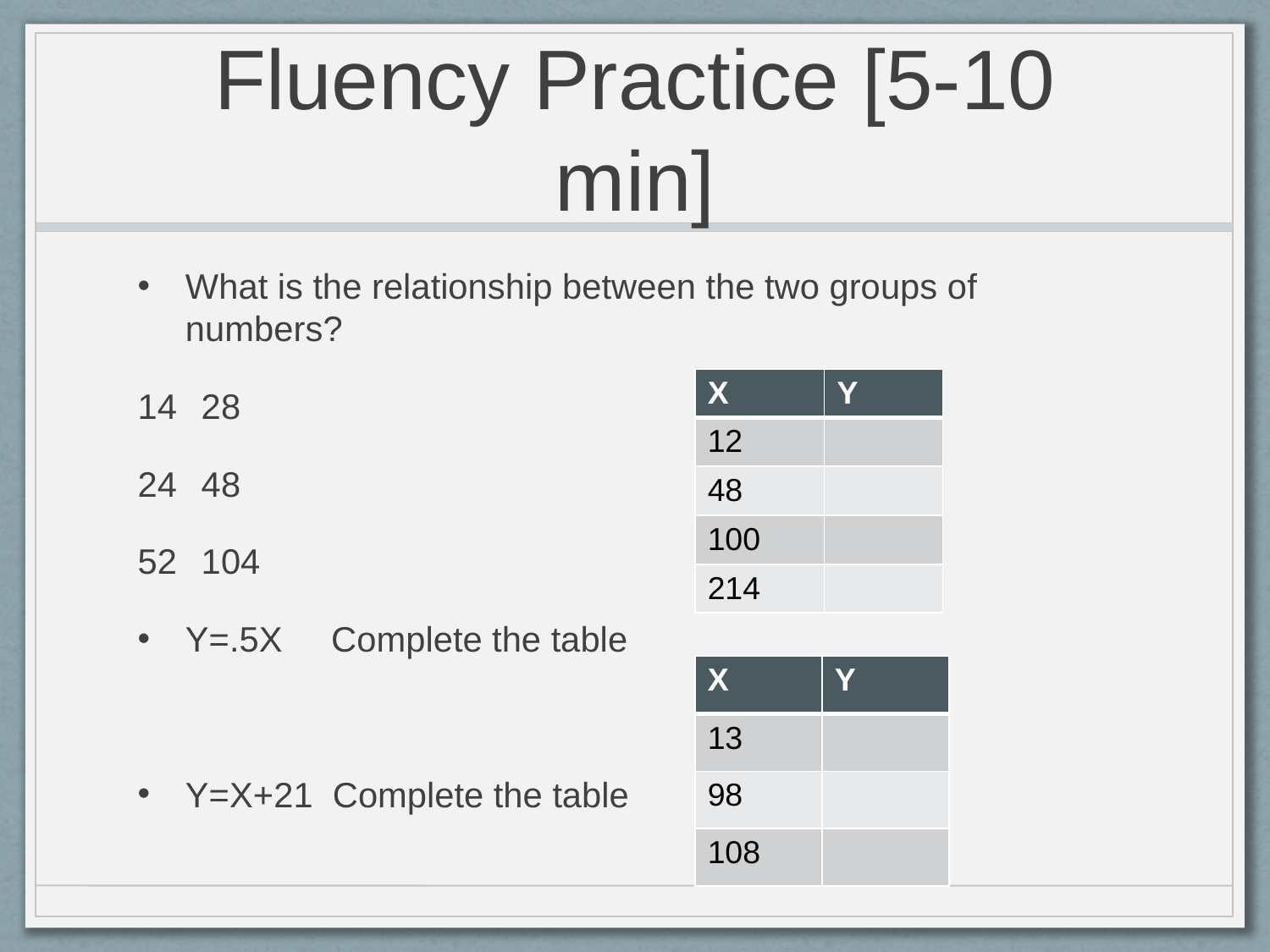

# Fluency Practice [5-10 min]
What is the relationship between the two groups of numbers?
28
48
104
Y=.5X     Complete the table

Y=X+21  Complete the table

| X | Y |
| --- | --- |
| 12 |  |
| 48 |  |
| 100 |  |
| 214 |  |
| X | Y |
| --- | --- |
| 13 |  |
| 98 |  |
| 108 |  |